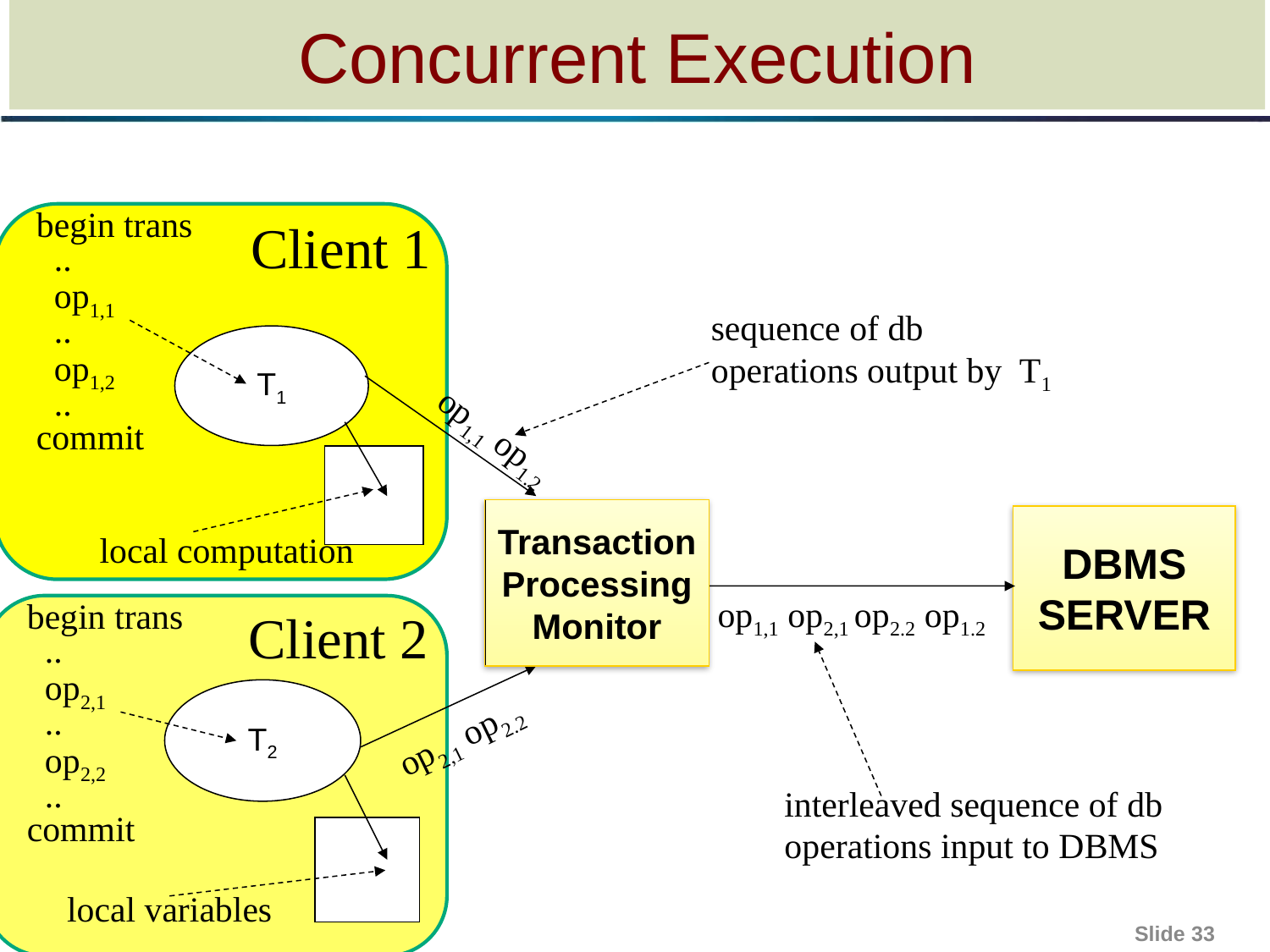

# Concurrent Execution

begin trans
  ..
  op1,1
  ..
  op1,2
  ..
commit
Client 1
sequence of db
operations output by  T1

T1

op1,1 op1.2

Transaction
Processing
Monitor
DBMS
SERVER
local computation

op1,1 op2,1 op2.2 op1.2

begin trans
  ..
  op2,1
  ..
  op2,2
  ..
commit
Client 2

T2
op2,1 op2.2

interleaved sequence of db
operations input to DBMS

local variables
Slide 33